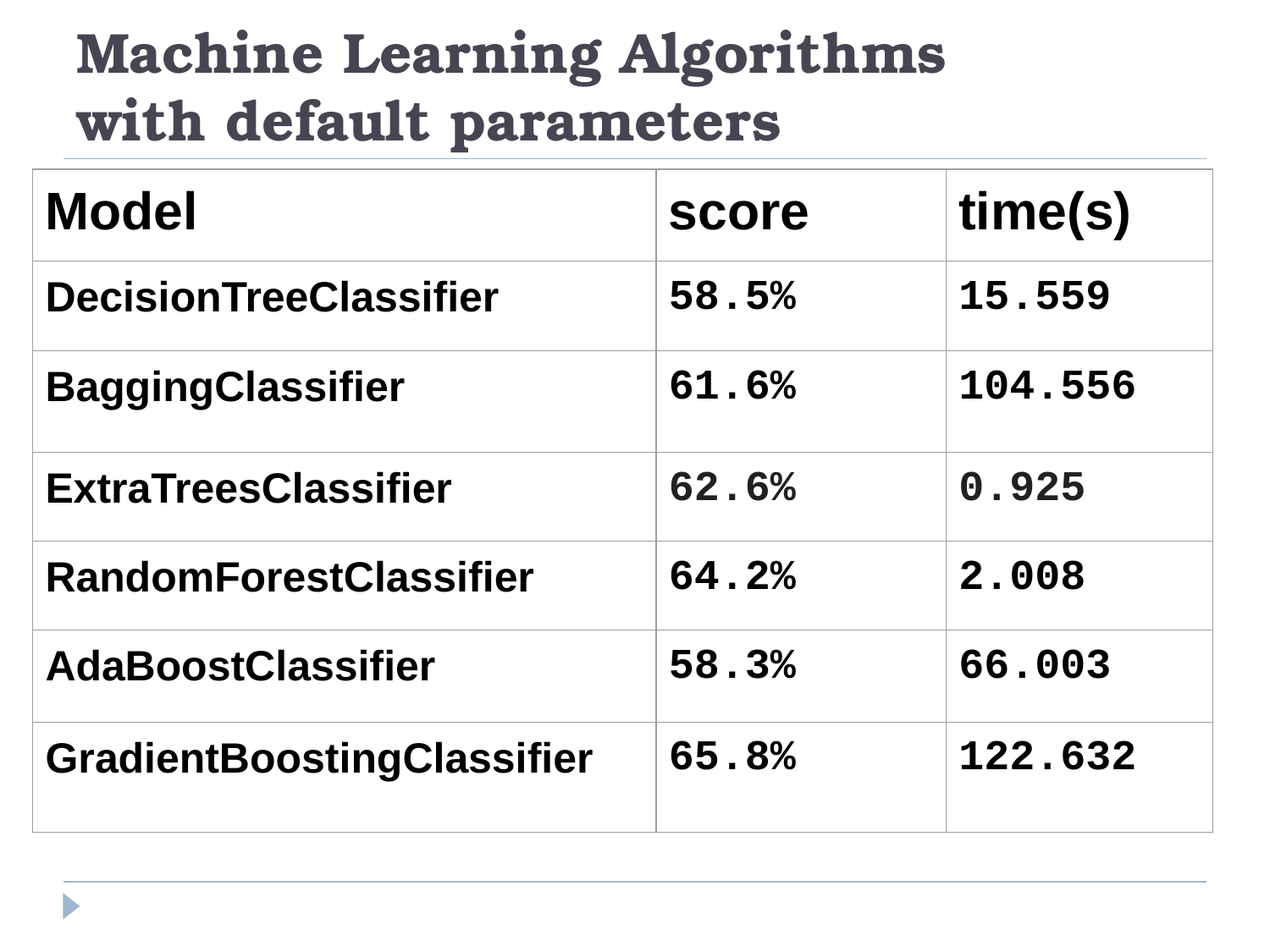

# Machine Learning Algorithms
with default parameters
| Model | score | time(s) |
| --- | --- | --- |
| DecisionTreeClassifier | 58.5% | 15.559 |
| BaggingClassifier | 61.6% | 104.556 |
| ExtraTreesClassifier | 62.6% | 0.925 |
| RandomForestClassifier | 64.2% | 2.008 |
| AdaBoostClassifier | 58.3% | 66.003 |
| GradientBoostingClassifier | 65.8% | 122.632 |